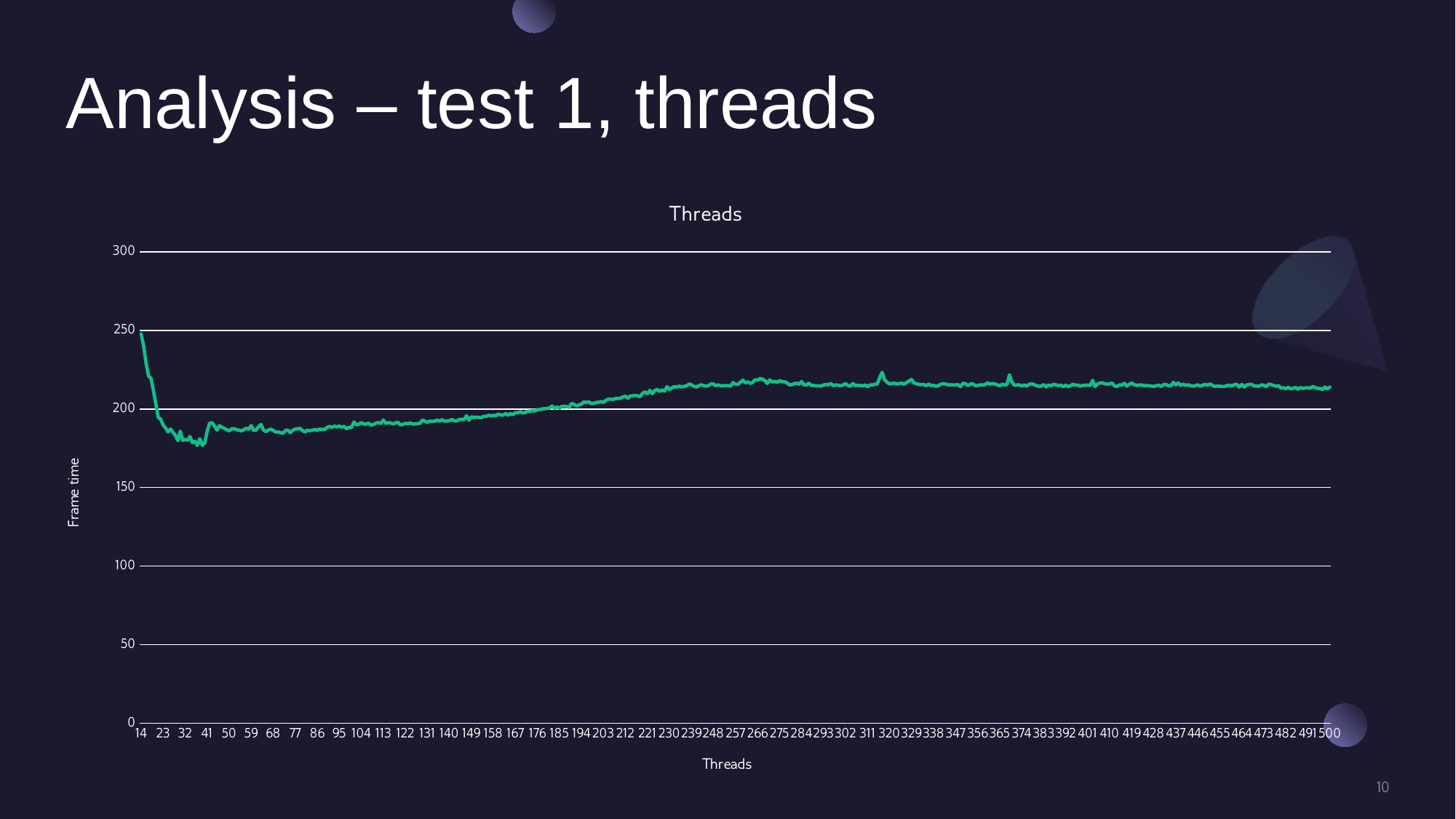

# Analysis – test 1, threads

### Chart: Threads

| Category | AverageFrameTime |
|---|---|
| 14 | 247.777 |
| 15 | 240.347 |
| 16 | 229.326 |
| 17 | 221.022 |
| 18 | 219.534 |
| 19 | 211.948 |
| 20 | 203.24 |
| 21 | 194.625 |
| 22 | 193.542 |
| 23 | 189.855 |
| 24 | 187.858 |
| 25 | 185.397 |
| 26 | 187.279 |
| 27 | 185.218 |
| 28 | 183.243 |
| 29 | 179.916 |
| 30 | 185.877 |
| 31 | 180.026 |
| 32 | 180.63 |
| 33 | 180.122 |
| 34 | 182.471 |
| 35 | 178.503 |
| 36 | 179.436 |
| 37 | 176.853 |
| 38 | 181.079 |
| 39 | 176.907 |
| 40 | 178.397 |
| 41 | 185.933 |
| 42 | 191.051 |
| 43 | 191.262 |
| 44 | 189.125 |
| 45 | 186.545 |
| 46 | 189.399 |
| 47 | 188.427 |
| 48 | 187.741 |
| 49 | 186.751 |
| 50 | 186.16 |
| 51 | 187.346 |
| 52 | 187.533 |
| 53 | 186.822 |
| 54 | 186.56 |
| 55 | 186.037 |
| 56 | 186.928 |
| 57 | 187.695 |
| 58 | 187.175 |
| 59 | 189.454 |
| 60 | 186.336 |
| 61 | 186.598 |
| 62 | 188.814 |
| 63 | 190.217 |
| 64 | 186.59 |
| 65 | 185.667 |
| 66 | 186.547 |
| 67 | 187.189 |
| 68 | 186.35 |
| 69 | 185.382 |
| 70 | 185.371 |
| 71 | 184.97 |
| 72 | 184.502 |
| 73 | 186.287 |
| 74 | 186.62 |
| 75 | 184.91 |
| 76 | 186.468 |
| 77 | 187.184 |
| 78 | 187.477 |
| 79 | 187.647 |
| 80 | 186.247 |
| 81 | 185.348 |
| 82 | 186.558 |
| 83 | 186.176 |
| 84 | 186.527 |
| 85 | 186.941 |
| 86 | 186.498 |
| 87 | 187.202 |
| 88 | 186.942 |
| 89 | 187.03 |
| 90 | 188.292 |
| 91 | 188.893 |
| 92 | 188.263 |
| 93 | 189.133 |
| 94 | 188.627 |
| 95 | 189.119 |
| 96 | 188.369 |
| 97 | 188.978 |
| 98 | 187.464 |
| 99 | 188.25 |
| 100 | 188.218 |
| 101 | 191.767 |
| 102 | 189.926 |
| 103 | 190.308 |
| 104 | 191.351 |
| 105 | 190.455 |
| 106 | 190.385 |
| 107 | 191.051 |
| 108 | 189.72 |
| 109 | 190.206 |
| 110 | 191.002 |
| 111 | 191.383 |
| 112 | 190.787 |
| 113 | 193.048 |
| 114 | 190.919 |
| 115 | 191.329 |
| 116 | 191.121 |
| 117 | 190.472 |
| 118 | 191.227 |
| 119 | 191.494 |
| 120 | 189.911 |
| 121 | 190.197 |
| 122 | 190.889 |
| 123 | 190.603 |
| 124 | 191.142 |
| 125 | 190.495 |
| 126 | 190.533 |
| 127 | 190.719 |
| 128 | 190.899 |
| 129 | 193.015 |
| 130 | 192.181 |
| 131 | 191.578 |
| 132 | 192.291 |
| 133 | 192.074 |
| 134 | 192.326 |
| 135 | 192.966 |
| 136 | 192.247 |
| 137 | 193.212 |
| 138 | 192.402 |
| 139 | 192.392 |
| 140 | 192.562 |
| 141 | 193.306 |
| 142 | 192.483 |
| 143 | 192.378 |
| 144 | 193.285 |
| 145 | 193.384 |
| 146 | 193.322 |
| 147 | 195.712 |
| 148 | 192.891 |
| 149 | 195.078 |
| 150 | 194.576 |
| 151 | 194.815 |
| 152 | 194.635 |
| 153 | 194.455 |
| 154 | 195.37 |
| 155 | 195.269 |
| 156 | 196.038 |
| 157 | 195.646 |
| 158 | 195.955 |
| 159 | 195.775 |
| 160 | 196.717 |
| 161 | 196.296 |
| 162 | 196.117 |
| 163 | 197.116 |
| 164 | 196.046 |
| 165 | 197.049 |
| 166 | 196.431 |
| 167 | 197.689 |
| 168 | 197.562 |
| 169 | 198.294 |
| 170 | 197.452 |
| 171 | 197.796 |
| 172 | 198.547 |
| 173 | 198.574 |
| 174 | 199.072 |
| 175 | 198.749 |
| 176 | 199.652 |
| 177 | 199.571 |
| 178 | 200.091 |
| 179 | 200.218 |
| 180 | 200.372 |
| 181 | 200.615 |
| 182 | 201.963 |
| 183 | 200.465 |
| 184 | 201.306 |
| 185 | 200.393 |
| 186 | 201.713 |
| 187 | 201.735 |
| 188 | 201.58 |
| 189 | 201.076 |
| 190 | 203.568 |
| 191 | 202.985 |
| 192 | 201.971 |
| 193 | 202.613 |
| 194 | 203.13 |
| 195 | 204.56 |
| 196 | 204.159 |
| 197 | 204.603 |
| 198 | 203.44 |
| 199 | 203.609 |
| 200 | 204.13 |
| 201 | 204.273 |
| 202 | 204.737 |
| 203 | 204.187 |
| 204 | 205.519 |
| 205 | 206.279 |
| 206 | 206.283 |
| 207 | 206.134 |
| 208 | 206.733 |
| 209 | 206.72 |
| 210 | 206.95 |
| 211 | 207.754 |
| 212 | 208.206 |
| 213 | 206.841 |
| 214 | 208.289 |
| 215 | 208.374 |
| 216 | 208.668 |
| 217 | 208.337 |
| 218 | 207.877 |
| 219 | 210.093 |
| 220 | 210.84 |
| 221 | 209.766 |
| 222 | 211.902 |
| 223 | 209.738 |
| 224 | 211.856 |
| 225 | 212.398 |
| 226 | 211.184 |
| 227 | 212.104 |
| 228 | 211.376 |
| 229 | 214.259 |
| 230 | 212.364 |
| 231 | 213.547 |
| 232 | 214.236 |
| 233 | 213.988 |
| 234 | 214.521 |
| 235 | 214.126 |
| 236 | 214.359 |
| 237 | 214.838 |
| 238 | 215.88 |
| 239 | 215.427 |
| 240 | 214.387 |
| 241 | 213.944 |
| 242 | 214.863 |
| 243 | 215.45 |
| 244 | 214.886 |
| 245 | 214.528 |
| 246 | 214.931 |
| 247 | 216.048 |
| 248 | 215.864 |
| 249 | 214.868 |
| 250 | 215.372 |
| 251 | 214.694 |
| 252 | 214.8 |
| 253 | 214.945 |
| 254 | 214.875 |
| 255 | 214.545 |
| 256 | 216.856 |
| 257 | 215.742 |
| 258 | 215.769 |
| 259 | 217.001 |
| 260 | 218.316 |
| 261 | 216.656 |
| 262 | 217.264 |
| 263 | 216.33 |
| 264 | 216.924 |
| 265 | 218.649 |
| 266 | 218.321 |
| 267 | 219.403 |
| 268 | 219.067 |
| 269 | 218.119 |
| 270 | 216.293 |
| 271 | 218.58 |
| 272 | 217.259 |
| 273 | 217.581 |
| 274 | 217.043 |
| 275 | 217.949 |
| 276 | 217.425 |
| 277 | 217.391 |
| 278 | 216.758 |
| 279 | 215.415 |
| 280 | 215.496 |
| 281 | 216.129 |
| 282 | 216.475 |
| 283 | 215.795 |
| 284 | 217.492 |
| 285 | 215.415 |
| 286 | 215.287 |
| 287 | 216.435 |
| 288 | 215.032 |
| 289 | 215.003 |
| 290 | 214.737 |
| 291 | 214.741 |
| 292 | 214.584 |
| 293 | 215.355 |
| 294 | 215.507 |
| 295 | 215.445 |
| 296 | 216.256 |
| 297 | 214.806 |
| 298 | 215.367 |
| 299 | 215.157 |
| 300 | 214.762 |
| 301 | 215.355 |
| 302 | 216.161 |
| 303 | 214.947 |
| 304 | 214.544 |
| 305 | 216.242 |
| 306 | 214.901 |
| 307 | 215.103 |
| 308 | 214.983 |
| 309 | 214.672 |
| 310 | 215.328 |
| 311 | 214.113 |
| 312 | 215.362 |
| 313 | 215.262 |
| 314 | 215.812 |
| 315 | 215.919 |
| 316 | 220.224 |
| 317 | 223.306 |
| 318 | 218.648 |
| 319 | 216.98 |
| 320 | 215.967 |
| 321 | 216.246 |
| 322 | 216.492 |
| 323 | 215.9 |
| 324 | 216.264 |
| 325 | 216.444 |
| 326 | 215.833 |
| 327 | 216.966 |
| 328 | 217.904 |
| 329 | 218.788 |
| 330 | 216.548 |
| 331 | 216.059 |
| 332 | 215.671 |
| 333 | 215.505 |
| 334 | 215.653 |
| 335 | 214.868 |
| 336 | 215.9 |
| 337 | 214.813 |
| 338 | 215.093 |
| 339 | 214.47 |
| 340 | 214.861 |
| 341 | 215.862 |
| 342 | 216.098 |
| 343 | 215.869 |
| 344 | 215.358 |
| 345 | 215.425 |
| 346 | 215.311 |
| 347 | 215.393 |
| 348 | 215.437 |
| 349 | 214.293 |
| 350 | 216.385 |
| 351 | 216.174 |
| 352 | 214.93 |
| 353 | 215.838 |
| 354 | 216.061 |
| 355 | 214.942 |
| 356 | 214.936 |
| 357 | 215.324 |
| 358 | 215.33 |
| 359 | 215.527 |
| 360 | 216.635 |
| 361 | 215.888 |
| 362 | 216.133 |
| 363 | 215.956 |
| 364 | 215.382 |
| 365 | 214.77 |
| 366 | 215.687 |
| 367 | 215.376 |
| 368 | 215.505 |
| 369 | 221.821 |
| 370 | 217.272 |
| 371 | 215.169 |
| 372 | 215.318 |
| 373 | 215.404 |
| 374 | 214.613 |
| 375 | 215.324 |
| 376 | 214.547 |
| 377 | 215.633 |
| 378 | 216.125 |
| 379 | 215.576 |
| 380 | 214.882 |
| 381 | 214.516 |
| 382 | 214.546 |
| 383 | 215.558 |
| 384 | 214.063 |
| 385 | 215.335 |
| 386 | 214.727 |
| 387 | 215.69 |
| 388 | 215.427 |
| 389 | 214.932 |
| 390 | 215.127 |
| 391 | 214.161 |
| 392 | 215.183 |
| 393 | 214.285 |
| 394 | 214.86 |
| 395 | 215.769 |
| 396 | 215.166 |
| 397 | 215.194 |
| 398 | 214.565 |
| 399 | 215.046 |
| 400 | 215.031 |
| 401 | 215.272 |
| 402 | 214.915 |
| 403 | 218.276 |
| 404 | 214.264 |
| 405 | 215.896 |
| 406 | 216.58 |
| 407 | 216.612 |
| 408 | 216.053 |
| 409 | 215.791 |
| 410 | 216.016 |
| 411 | 216.482 |
| 412 | 214.658 |
| 413 | 214.416 |
| 414 | 215.346 |
| 415 | 215.227 |
| 416 | 216.32 |
| 417 | 214.593 |
| 418 | 215.732 |
| 419 | 216.52 |
| 420 | 215.469 |
| 421 | 215.021 |
| 422 | 215.258 |
| 423 | 215.333 |
| 424 | 214.803 |
| 425 | 214.98 |
| 426 | 214.85 |
| 427 | 214.6 |
| 428 | 214.336 |
| 429 | 214.845 |
| 430 | 215.197 |
| 431 | 214.357 |
| 432 | 215.58 |
| 433 | 215.597 |
| 434 | 214.854 |
| 435 | 214.754 |
| 436 | 216.965 |
| 437 | 215.303 |
| 438 | 216.596 |
| 439 | 214.964 |
| 440 | 215.796 |
| 441 | 215.14 |
| 442 | 215.401 |
| 443 | 214.906 |
| 444 | 214.52 |
| 445 | 214.876 |
| 446 | 215.387 |
| 447 | 214.535 |
| 448 | 215.132 |
| 449 | 215.67 |
| 450 | 215.124 |
| 451 | 215.967 |
| 452 | 215.091 |
| 453 | 214.315 |
| 454 | 214.646 |
| 455 | 214.503 |
| 456 | 214.334 |
| 457 | 214.329 |
| 458 | 214.934 |
| 459 | 215.13 |
| 460 | 214.745 |
| 461 | 215.56 |
| 462 | 215.683 |
| 463 | 213.953 |
| 464 | 215.651 |
| 465 | 214.047 |
| 466 | 215.35 |
| 467 | 215.614 |
| 468 | 215.693 |
| 469 | 214.694 |
| 470 | 214.652 |
| 471 | 214.433 |
| 472 | 215.347 |
| 473 | 215.163 |
| 474 | 214.175 |
| 475 | 215.862 |
| 476 | 215.551 |
| 477 | 214.973 |
| 478 | 214.493 |
| 479 | 214.858 |
| 480 | 213.283 |
| 481 | 213.557 |
| 482 | 212.972 |
| 483 | 213.772 |
| 484 | 212.878 |
| 485 | 213.227 |
| 486 | 213.722 |
| 487 | 212.58 |
| 488 | 213.713 |
| 489 | 213.097 |
| 490 | 213.438 |
| 491 | 213.519 |
| 492 | 213.336 |
| 493 | 214.347 |
| 494 | 213.622 |
| 495 | 213.175 |
| 496 | 213.088 |
| 497 | 212.422 |
| 498 | 213.999 |
| 499 | 212.785 |
| 500 | 214.012 |

10